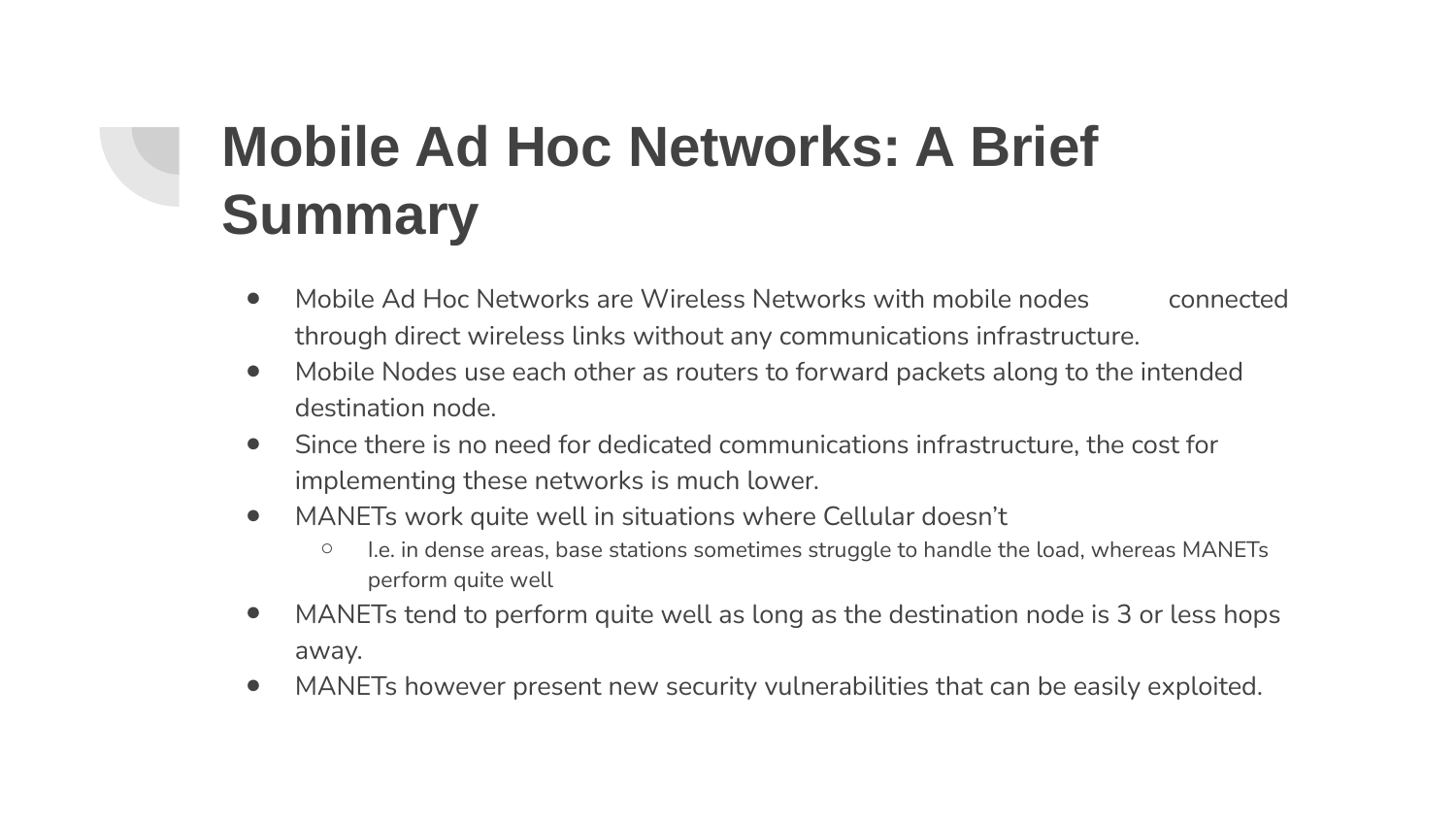

# Mobile Ad Hoc Networks: A Brief Summary
Mobile Ad Hoc Networks are Wireless Networks with mobile nodes	connected through direct wireless links without any communications infrastructure.
Mobile Nodes use each other as routers to forward packets along to the intended destination node.
Since there is no need for dedicated communications infrastructure, the cost for implementing these networks is much lower.
MANETs work quite well in situations where Cellular doesn’t
I.e. in dense areas, base stations sometimes struggle to handle the load, whereas MANETs perform quite well
MANETs tend to perform quite well as long as the destination node is 3 or less hops away.
MANETs however present new security vulnerabilities that can be easily exploited.